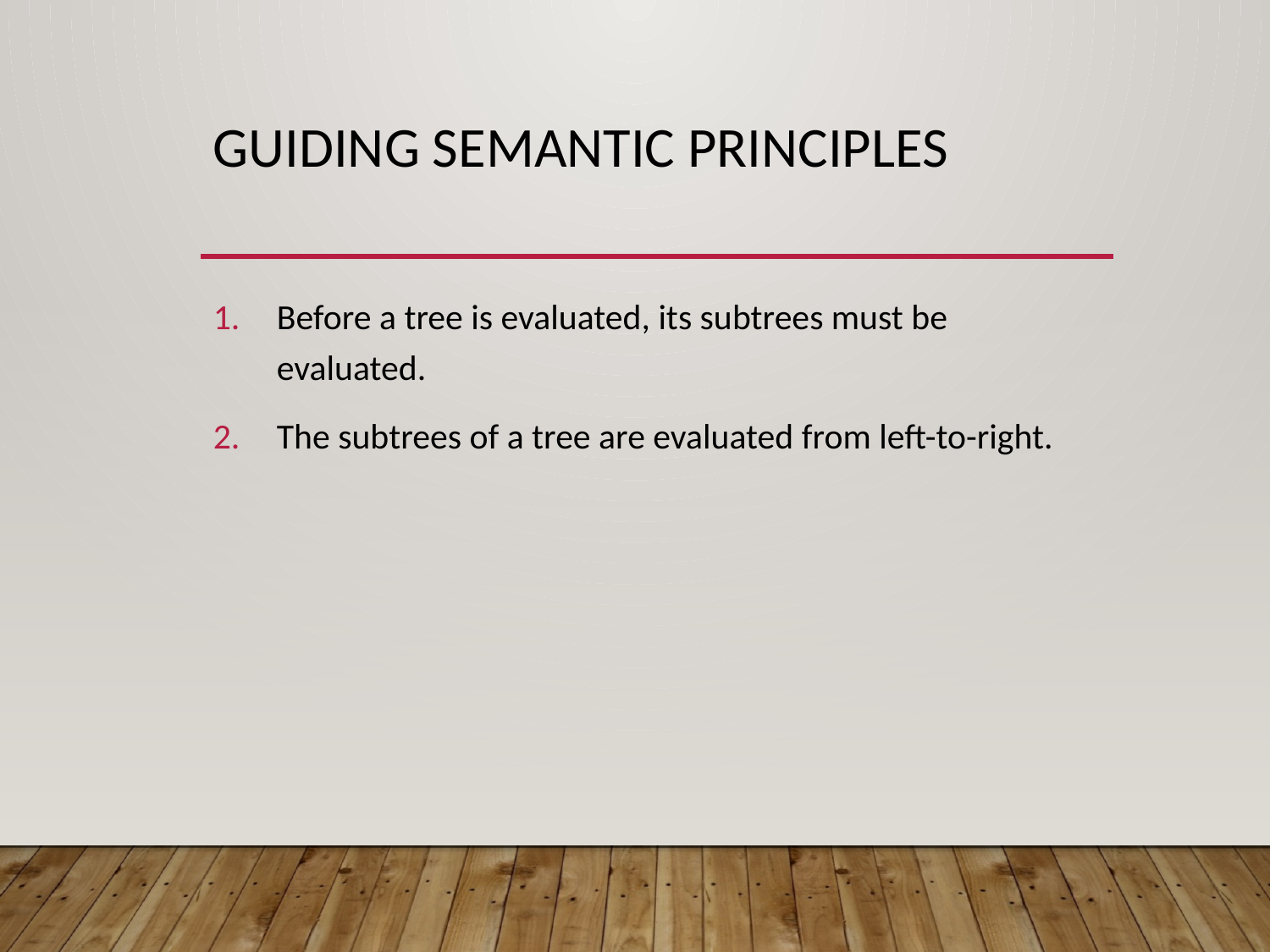

# Guiding semantic principles
Before a tree is evaluated, its subtrees must be evaluated.
The subtrees of a tree are evaluated from left-to-right.